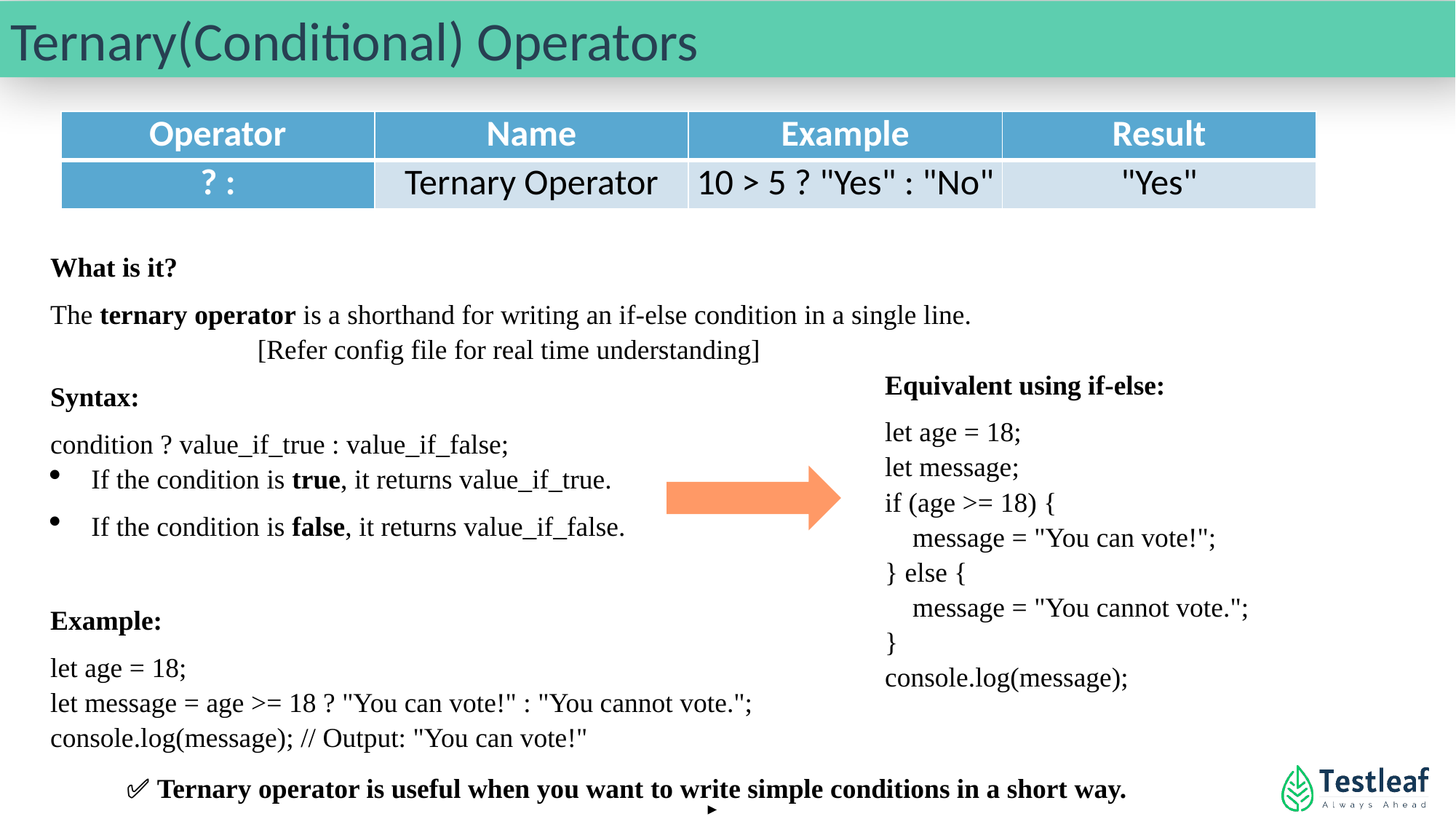

Ternary(Conditional) Operators
| Operator | Name | Example | Result |
| --- | --- | --- | --- |
| ? : | Ternary Operator | 10 > 5 ? "Yes" : "No" | "Yes" |
What is it?
The ternary operator is a shorthand for writing an if-else condition in a single line.                                                                               [Refer config file for real time understanding]
Syntax:
condition ? value_if_true : value_if_false;
If the condition is true, it returns value_if_true.
If the condition is false, it returns value_if_false.

Example:
let age = 18;
let message = age >= 18 ? "You can vote!" : "You cannot vote.";
console.log(message); // Output: "You can vote!"

Equivalent using if-else:
let age = 18;
let message;
if (age >= 18) {
    message = "You can vote!";
} else {
    message = "You cannot vote.";
}
console.log(message);

✅ Ternary operator is useful when you want to write simple conditions in a short way.